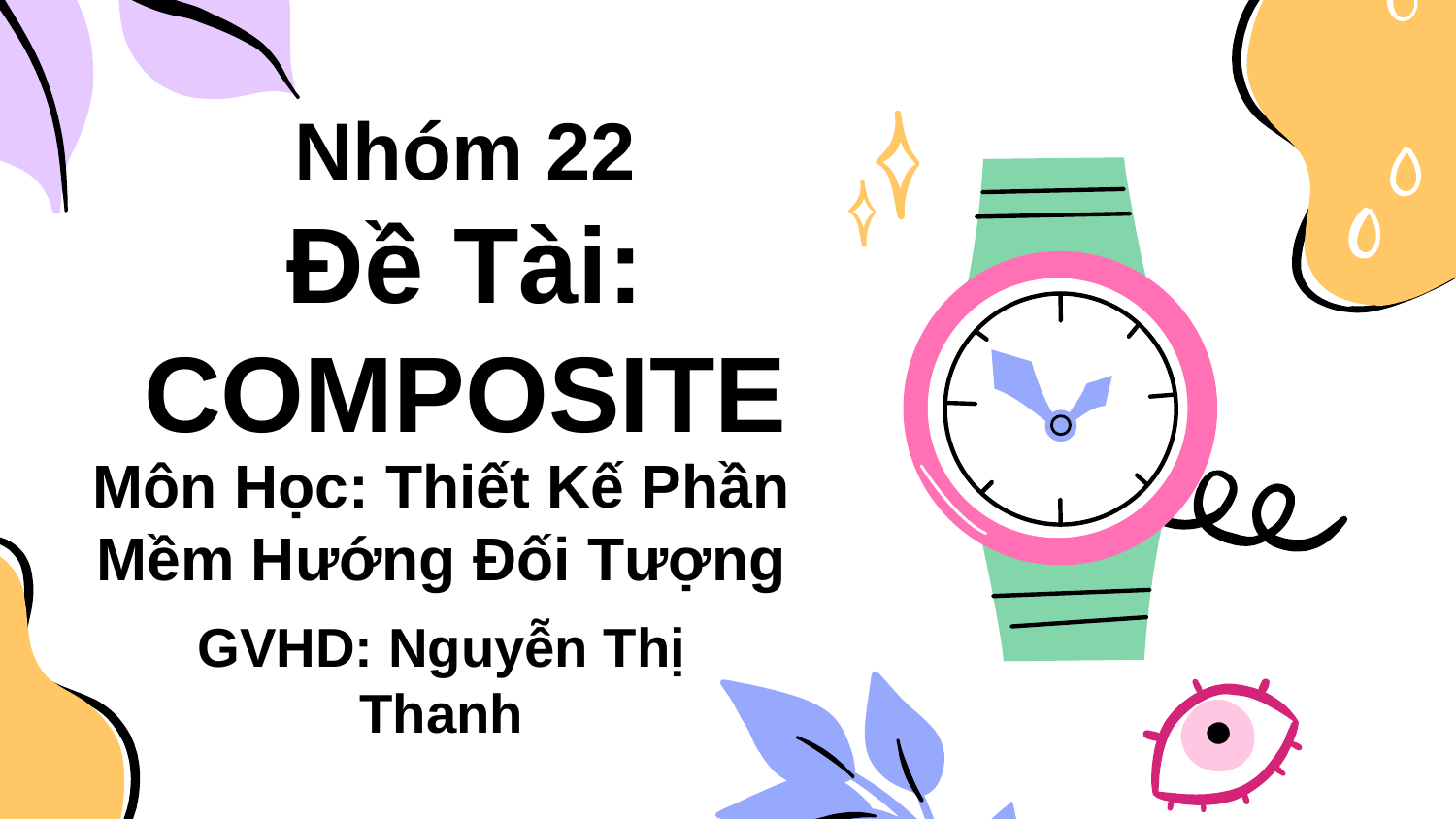

# Nhóm 22
Đề Tài: COMPOSITE

Môn Học: Thiết Kế Phần Mềm Hướng Đối Tượng

GVHD: Nguyễn Thị Thanh